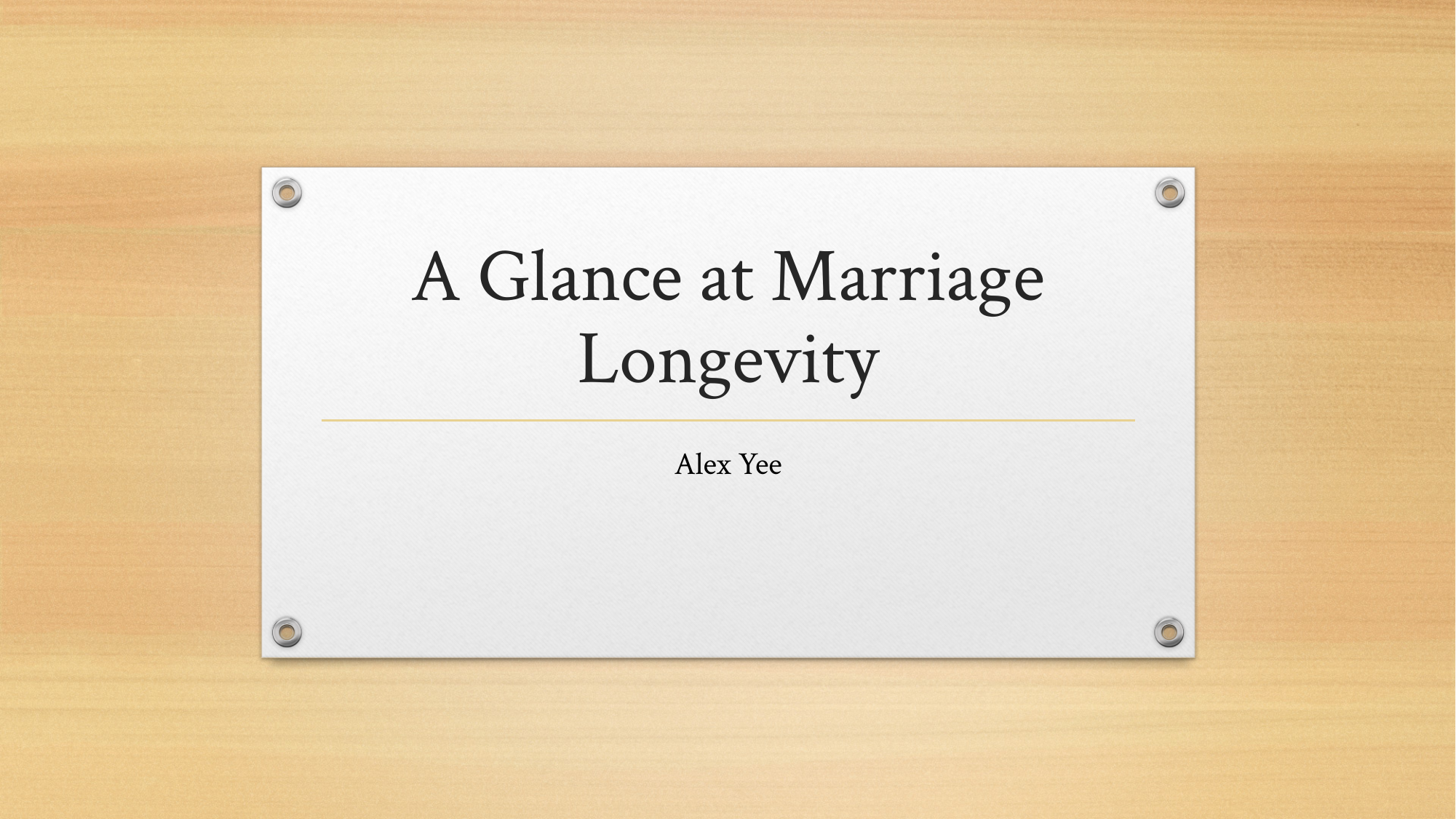

# A Glance at Marriage Longevity
Alex Yee